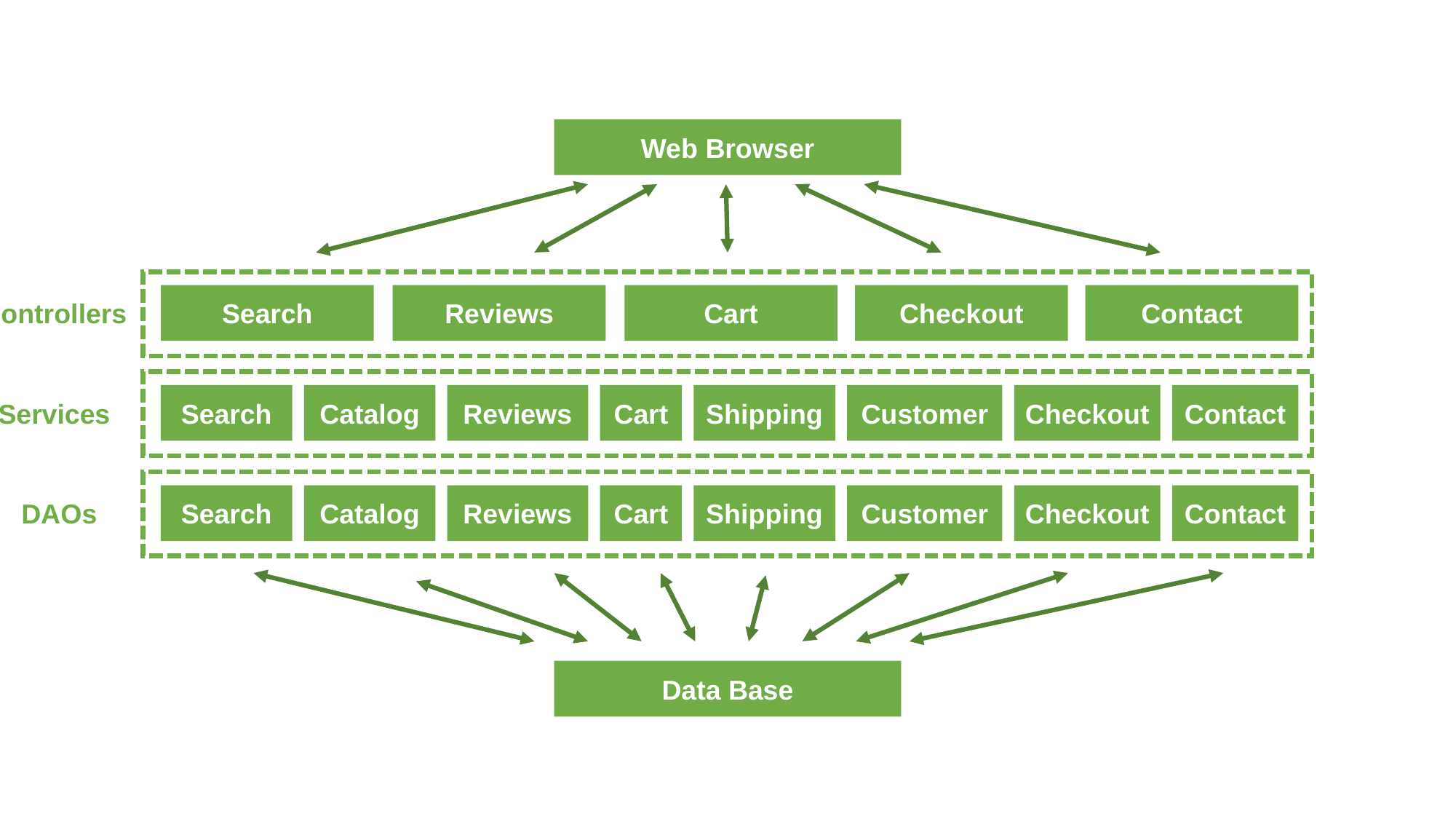

Web Browser

Controllers
Search
Reviews
Cart
Checkout
Contact

Services
Search
Catalog
Reviews
Cart
Shipping
Customer
Checkout
Contact

DAOs
Search
Catalog
Reviews
Cart
Shipping
Customer
Checkout
Contact
Data Base